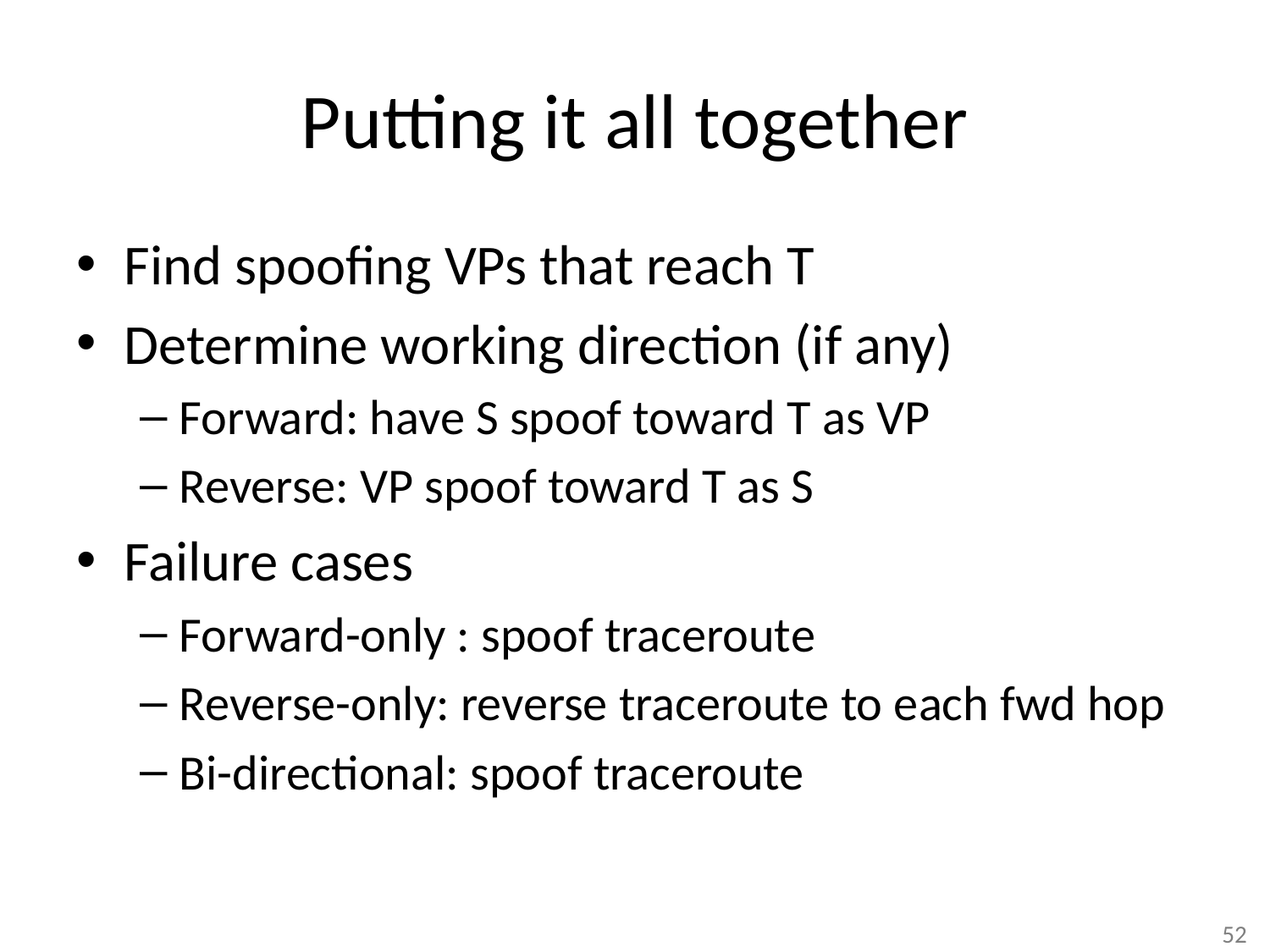

# Putting it all together
Find spoofing VPs that reach T
Determine working direction (if any)
Forward: have S spoof toward T as VP
Reverse: VP spoof toward T as S
Failure cases
Forward-only : spoof traceroute
Reverse-only: reverse traceroute to each fwd hop
Bi-directional: spoof traceroute